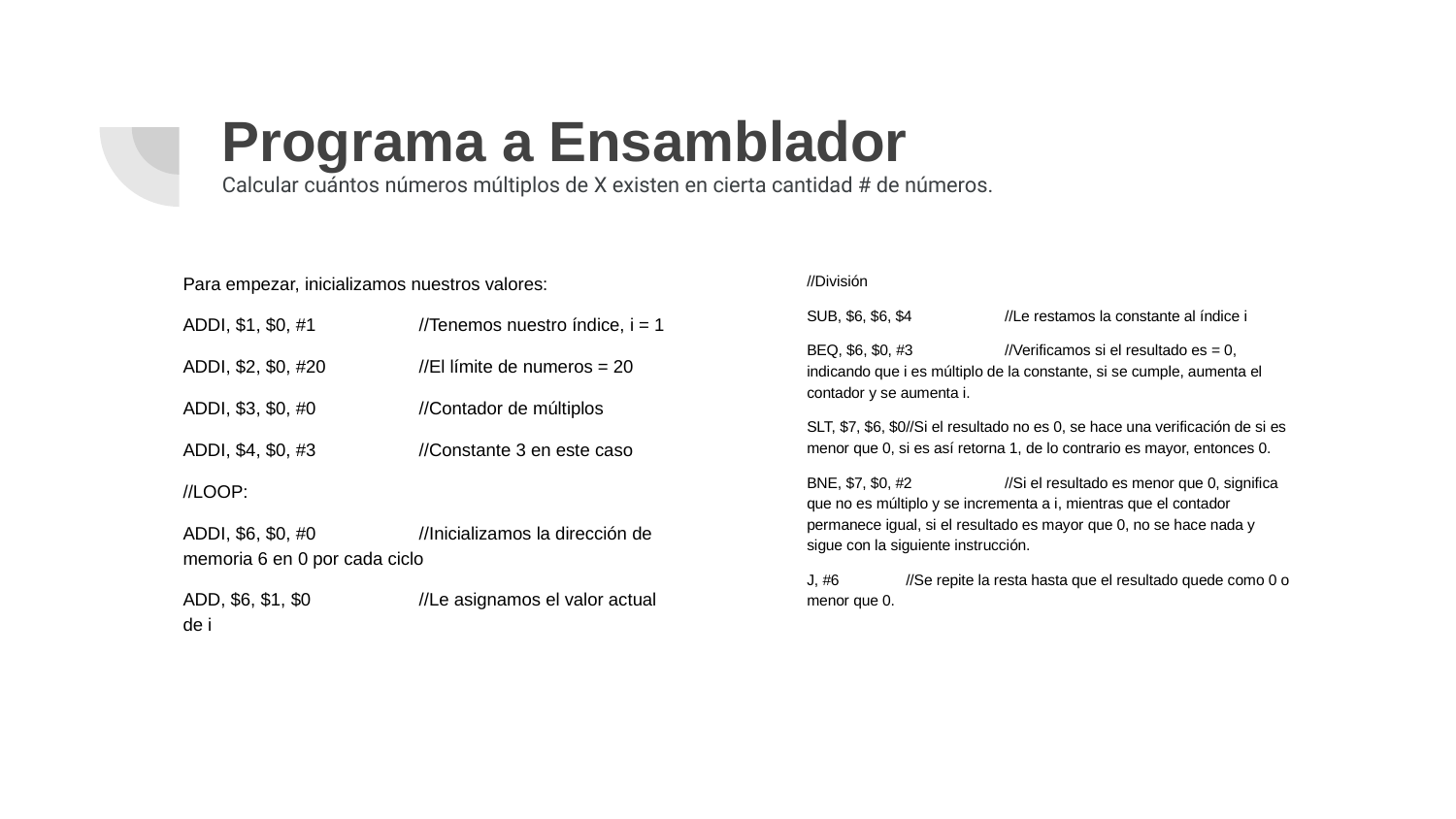

# Programa a Ensamblador
Calcular cuántos números múltiplos de X existen en cierta cantidad # de números.
Para empezar, inicializamos nuestros valores:
ADDI, $1, $0, #1	//Tenemos nuestro índice, i = 1
ADDI, $2, $0, #20	//El límite de numeros = 20
ADDI, $3, $0, #0	//Contador de múltiplos
ADDI, $4, $0, #3	//Constante 3 en este caso
//LOOP:
ADDI, $6, $0, #0	//Inicializamos la dirección de memoria 6 en 0 por cada ciclo
ADD, $6, $1, $0	//Le asignamos el valor actual de i

//División
SUB, $6, $6, $4		//Le restamos la constante al índice i
BEQ, $6, $0, #3	//Verificamos si el resultado es = 0, indicando que i es múltiplo de la constante, si se cumple, aumenta el contador y se aumenta i.
SLT, $7, $6, $0		//Si el resultado no es 0, se hace una verificación de si es menor que 0, si es así retorna 1, de lo contrario es mayor, entonces 0.
BNE, $7, $0, #2	//Si el resultado es menor que 0, significa que no es múltiplo y se incrementa a i, mientras que el contador permanece igual, si el resultado es mayor que 0, no se hace nada y sigue con la siguiente instrucción.
J, #6			//Se repite la resta hasta que el resultado quede como 0 o menor que 0.